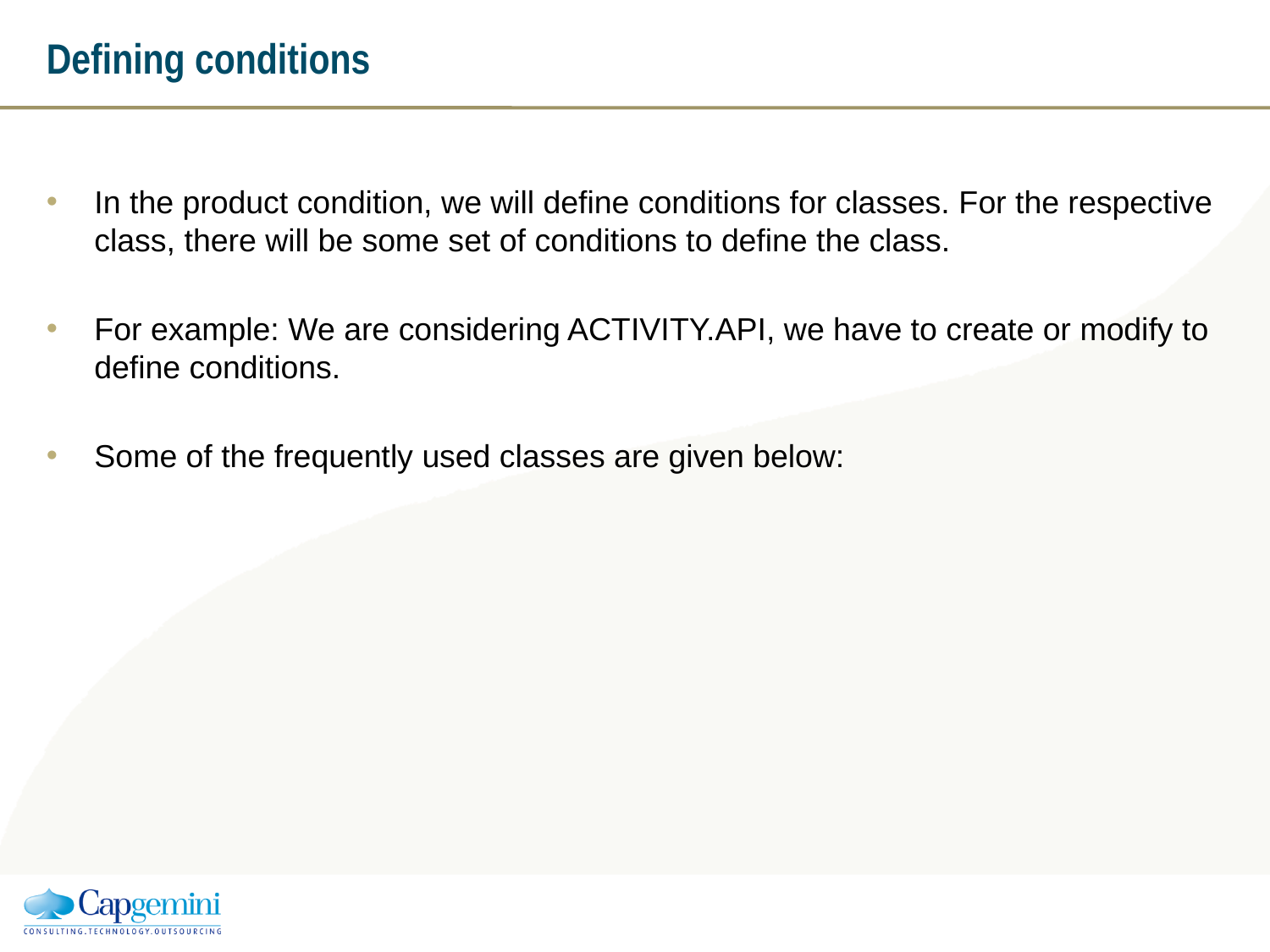

# Defining conditions
In the product condition, we will define conditions for classes. For the respective class, there will be some set of conditions to define the class.

For example: We are considering ACTIVITY.API, we have to create or modify to define conditions.

Some of the frequently used classes are given below: